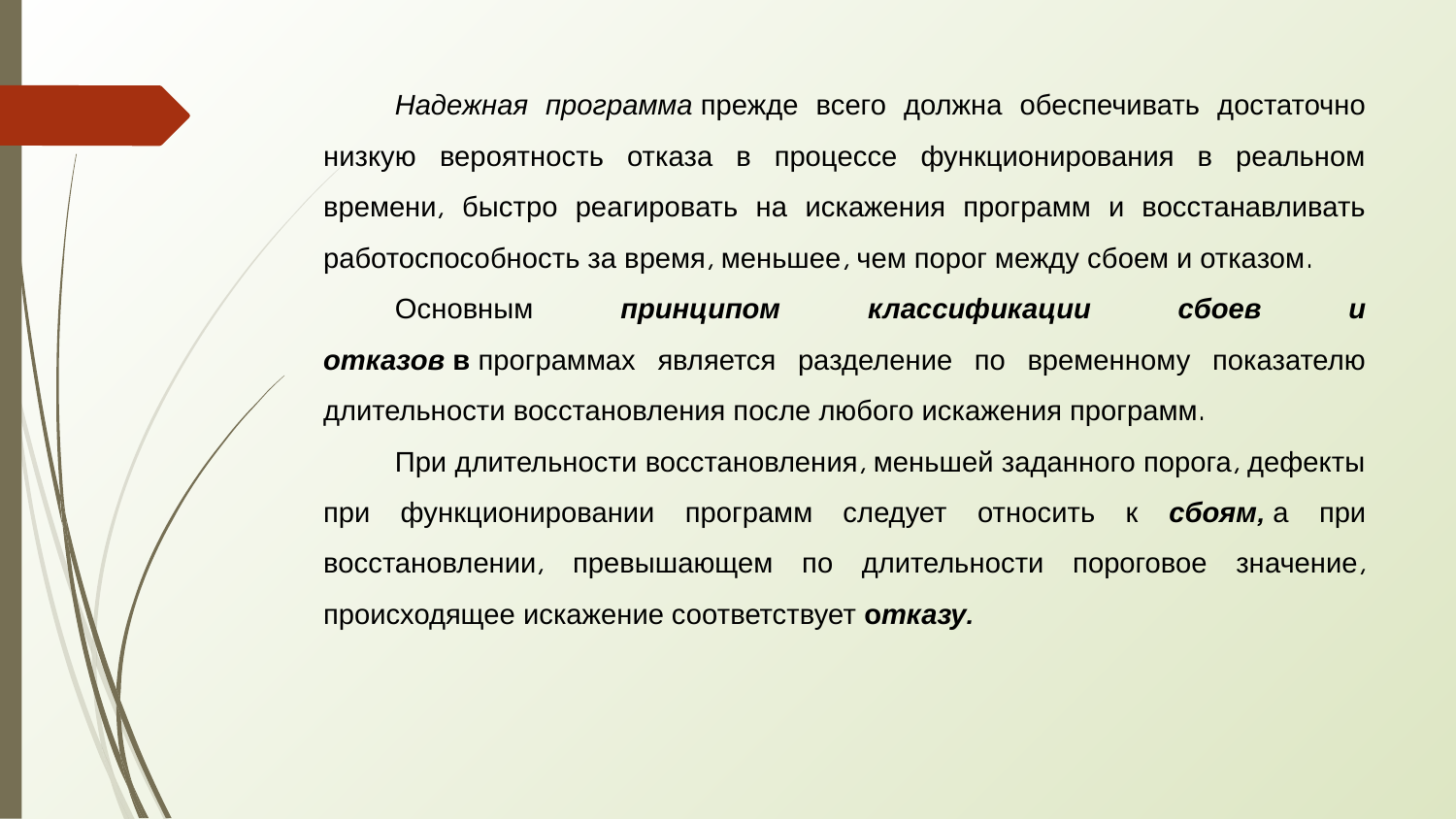

Надежная программа прежде всего должна обеспечивать достаточно низкую вероятность отказа в процессе функционирования в реальном времени, быстро реагировать на искажения программ и восстанавливать работоспособность за время, меньшее, чем порог между сбоем и отказом.
Основным принципом классификации сбоев и отказов в программах является разделение по временному показателю длительности восстановления после любого искажения программ.
При длительности восстановления, меньшей заданного порога, дефекты при функционировании программ следует относить к сбоям, а при восстановлении, превышающем по длительности пороговое значение, происходящее искажение соответствует отказу.